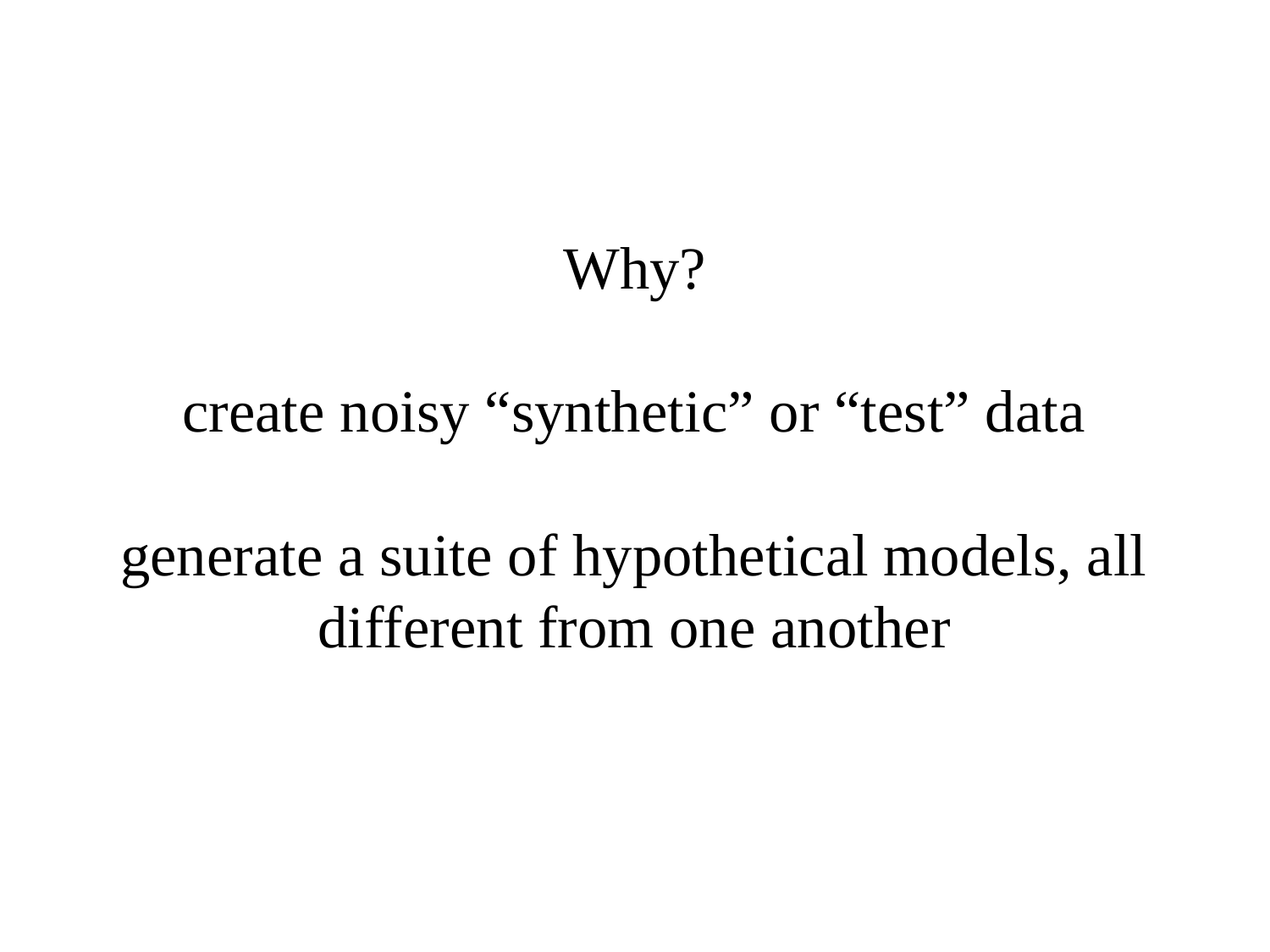

# Why? create noisy “synthetic” or “test” data generate a suite of hypothetical models, all different from one another